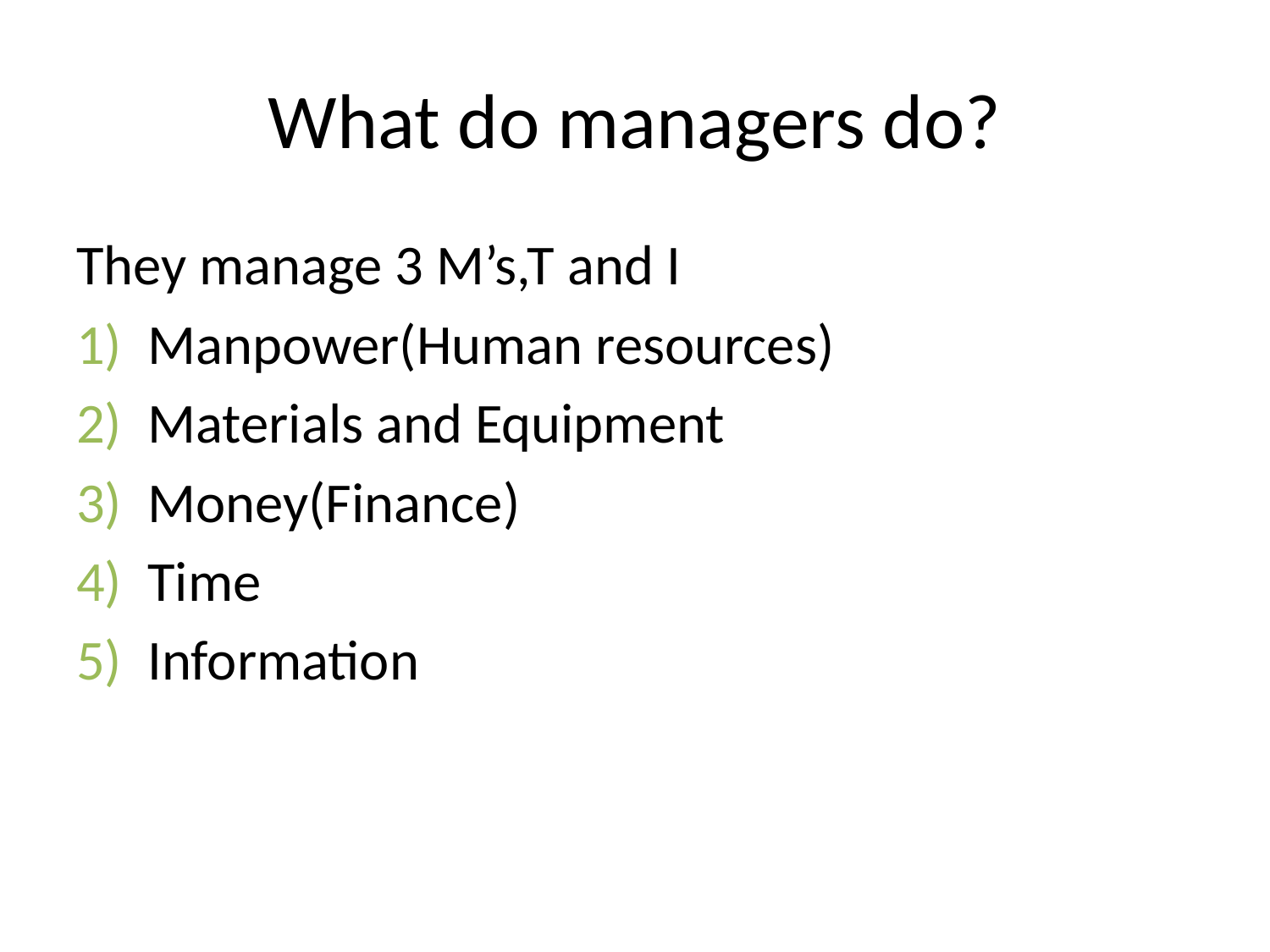

# What do managers do?
They manage 3 M’s,T and I
Manpower(Human resources)
Materials and Equipment
Money(Finance)
Time
Information